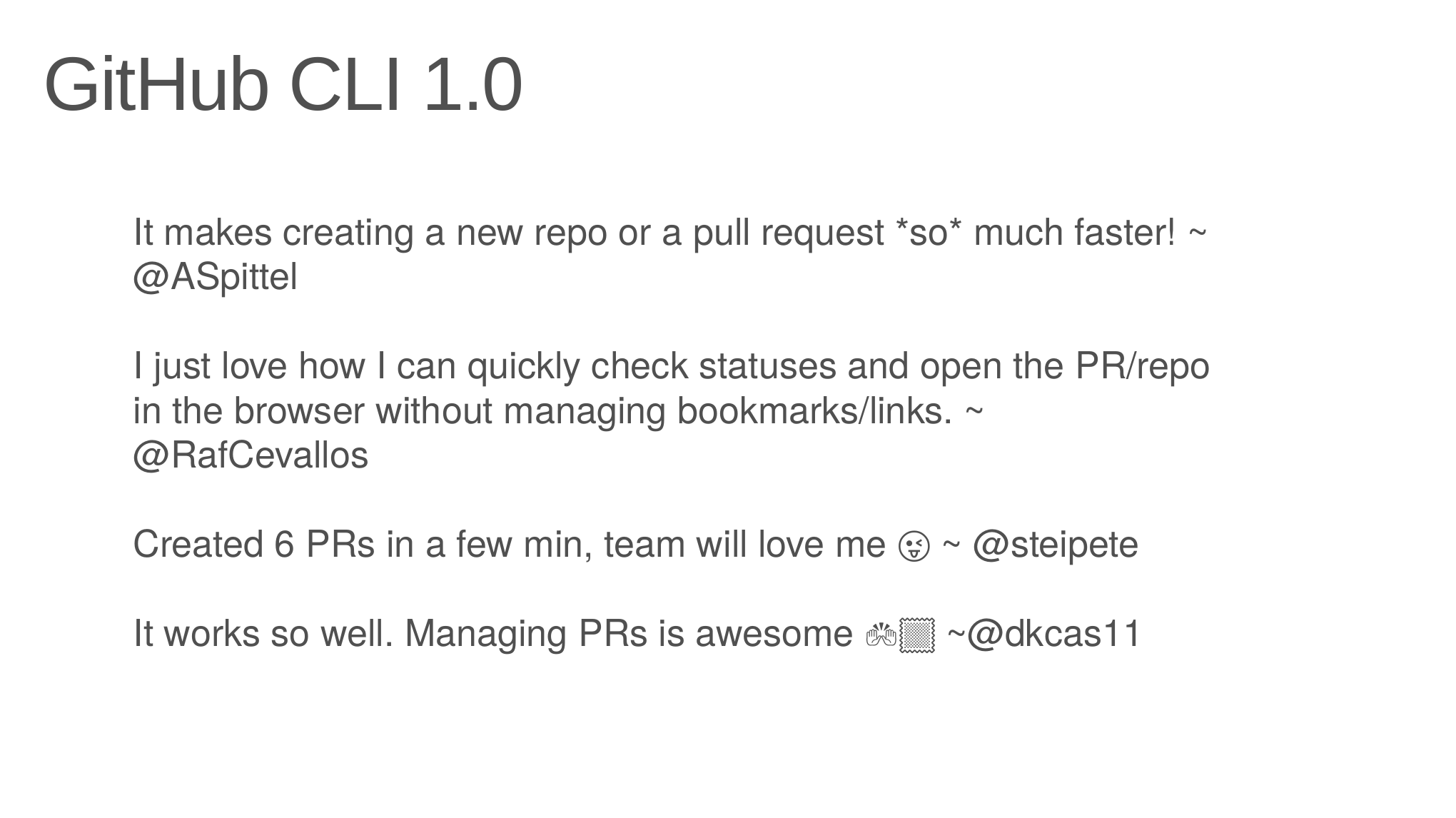

# GitHub CLI 1.0
It makes creating a new repo or a pull request *so* much faster! ~ @ASpittel

I just love how I can quickly check statuses and open the PR/repo in the browser without managing bookmarks/links. ~ @RafCevallos

Created 6 PRs in a few min, team will love me 😜 ~ @steipete

It works so well. Managing PRs is awesome 🙌🏼 ~@dkcas11